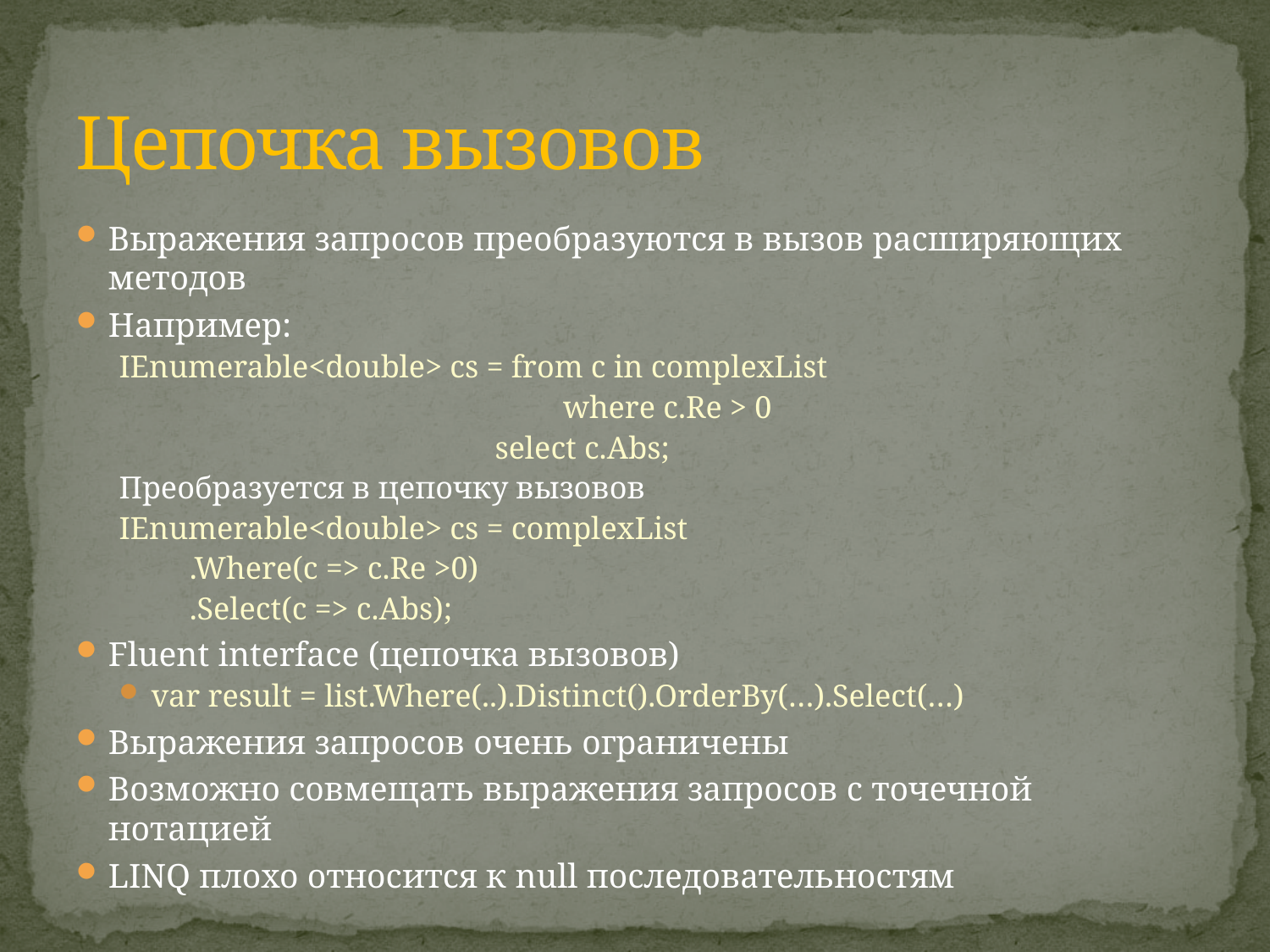

# Цепочка вызовов
Выражения запросов преобразуются в вызов расширяющих методов
Например:
IEnumerable<double> cs = from c in complexList
                                     	          where c.Re > 0
                                                select c.Abs;
Преобразуется в цепочку вызовов
IEnumerable<double> cs = complexList
			         .Where(c => c.Re >0)
			         .Select(c => c.Abs);
Fluent interface (цепочка вызовов)
var result = list.Where(..).Distinct().OrderBy(…).Select(…)
Выражения запросов очень ограничены
Возможно совмещать выражения запросов с точечной нотацией
LINQ плохо относится к null последовательностям